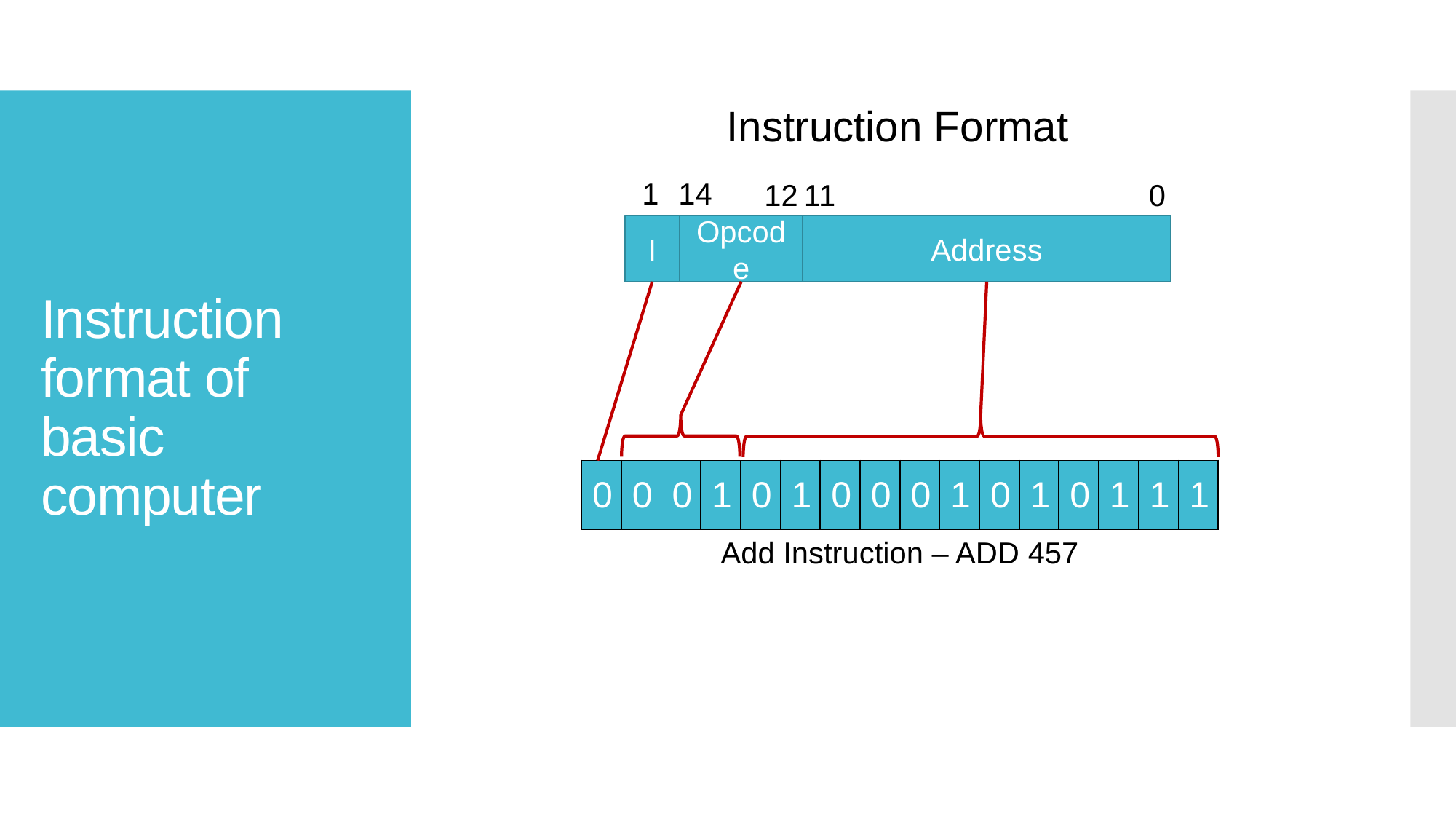

Instruction Format
# Instruction format of basic computer
15
14
12
0
11
Address
Opcode
I

| 0 | 0 | 0 | 1 | 0 | 1 | 0 | 0 | 0 | 1 | 0 | 1 | 0 | 1 | 1 | 1 |
| --- | --- | --- | --- | --- | --- | --- | --- | --- | --- | --- | --- | --- | --- | --- | --- |
Add Instruction – ADD 457